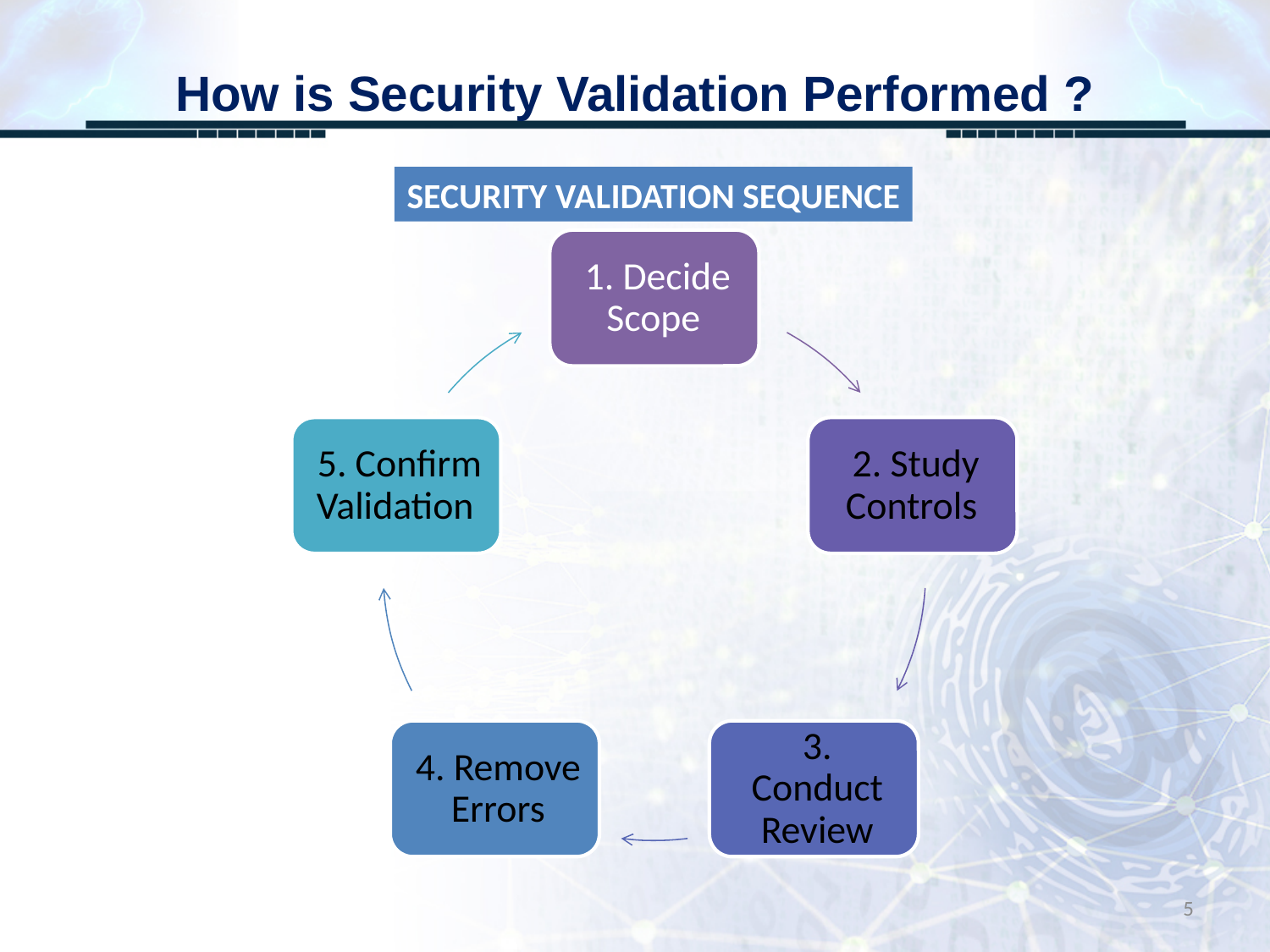

# How is Security Validation Performed ?
SECURITY VALIDATION SEQUENCE
1. Decide Scope
2. Study Controls
3. Conduct Review
4. Remove Errors
5. Confirm Validation
5